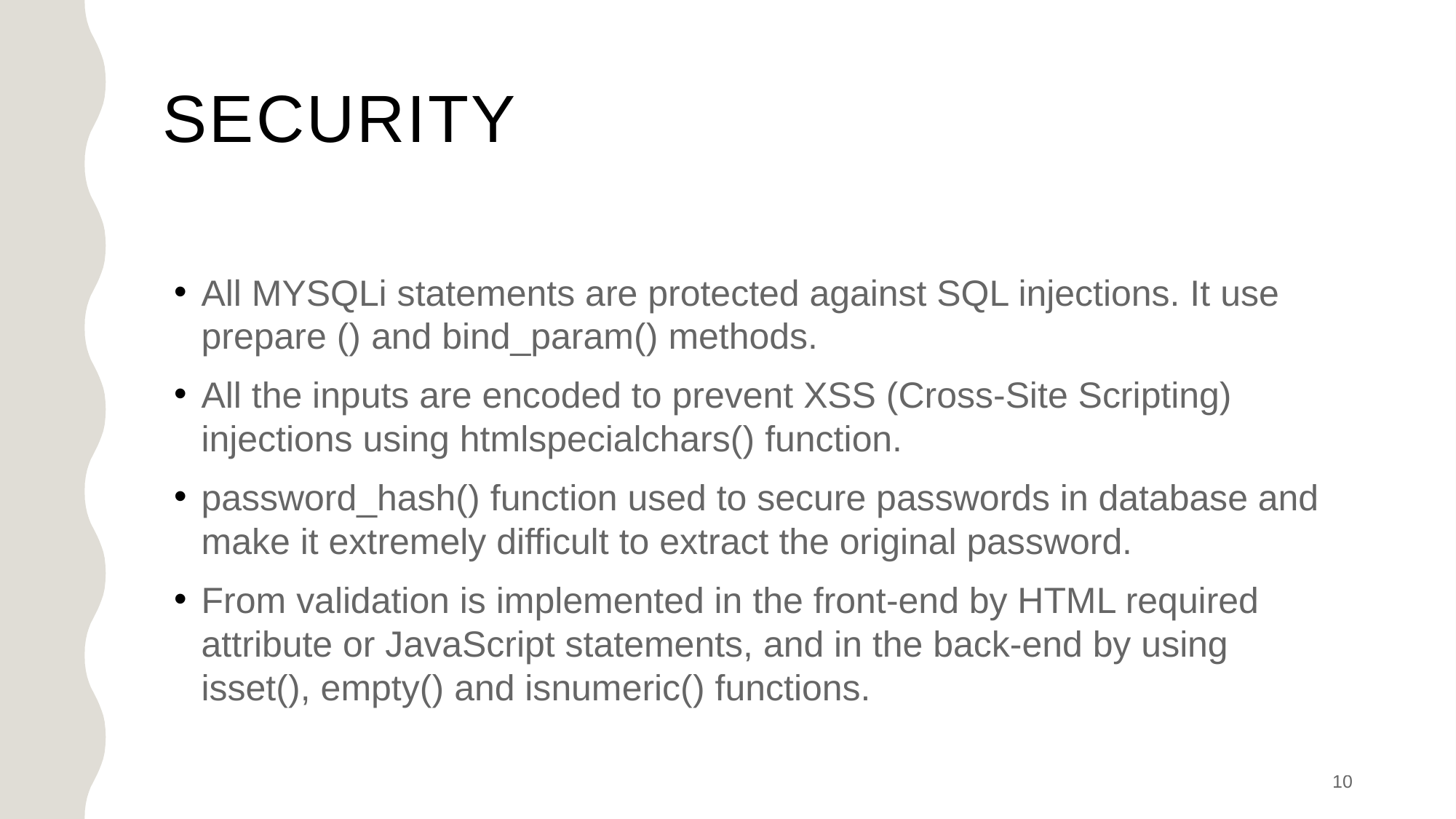

# Security
All MYSQLi statements are protected against SQL injections. It use prepare () and bind_param() methods.
All the inputs are encoded to prevent XSS (Cross-Site Scripting) injections using htmlspecialchars() function.
password_hash() function used to secure passwords in database and make it extremely difficult to extract the original password.
From validation is implemented in the front-end by HTML required attribute or JavaScript statements, and in the back-end by using isset(), empty() and isnumeric() functions.
10